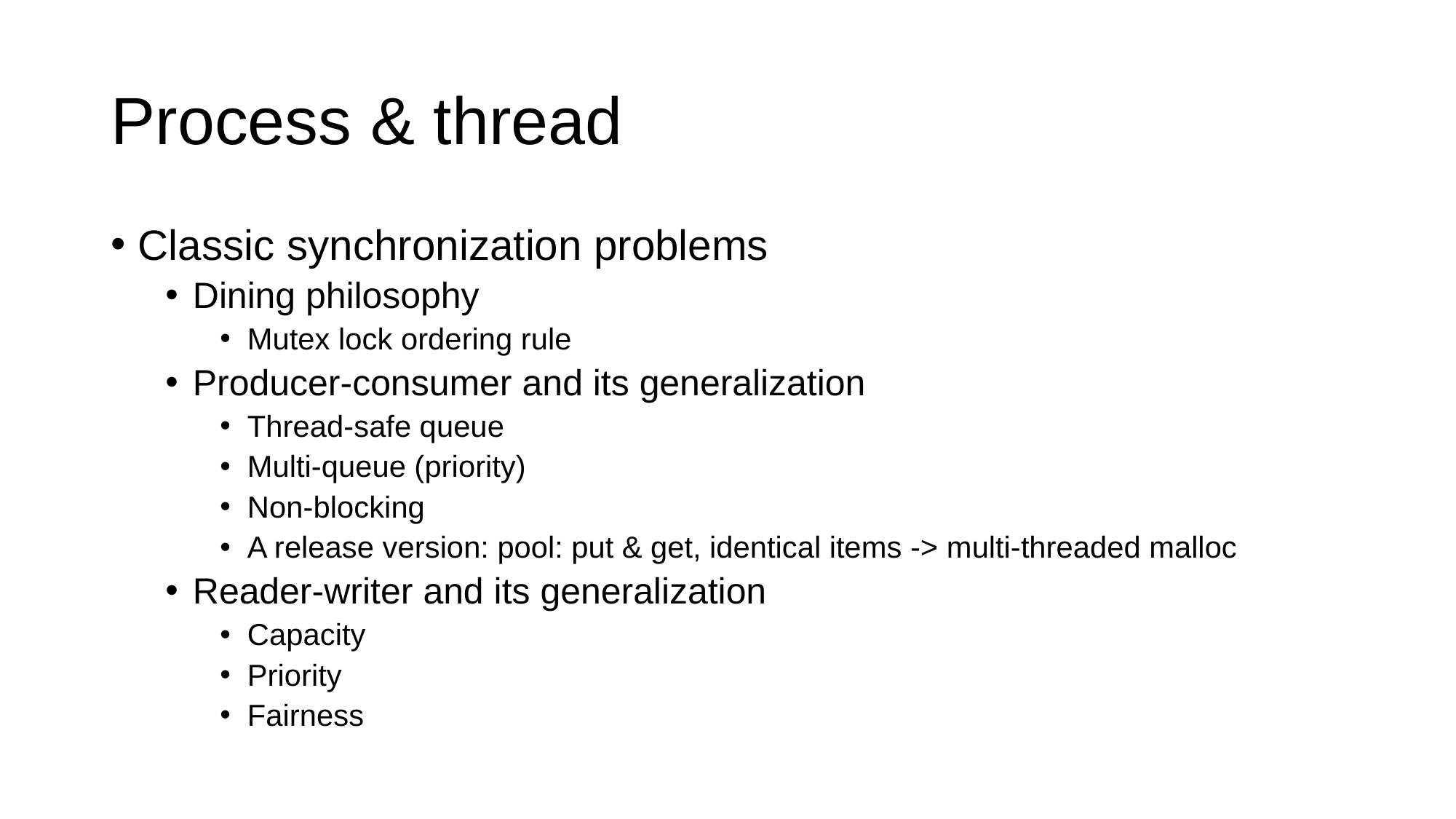

# Process & thread
Classic synchronization problems
Dining philosophy
Mutex lock ordering rule
Producer-consumer and its generalization
Thread-safe queue
Multi-queue (priority)
Non-blocking
A release version: pool: put & get, identical items -> multi-threaded malloc
Reader-writer and its generalization
Capacity
Priority
Fairness